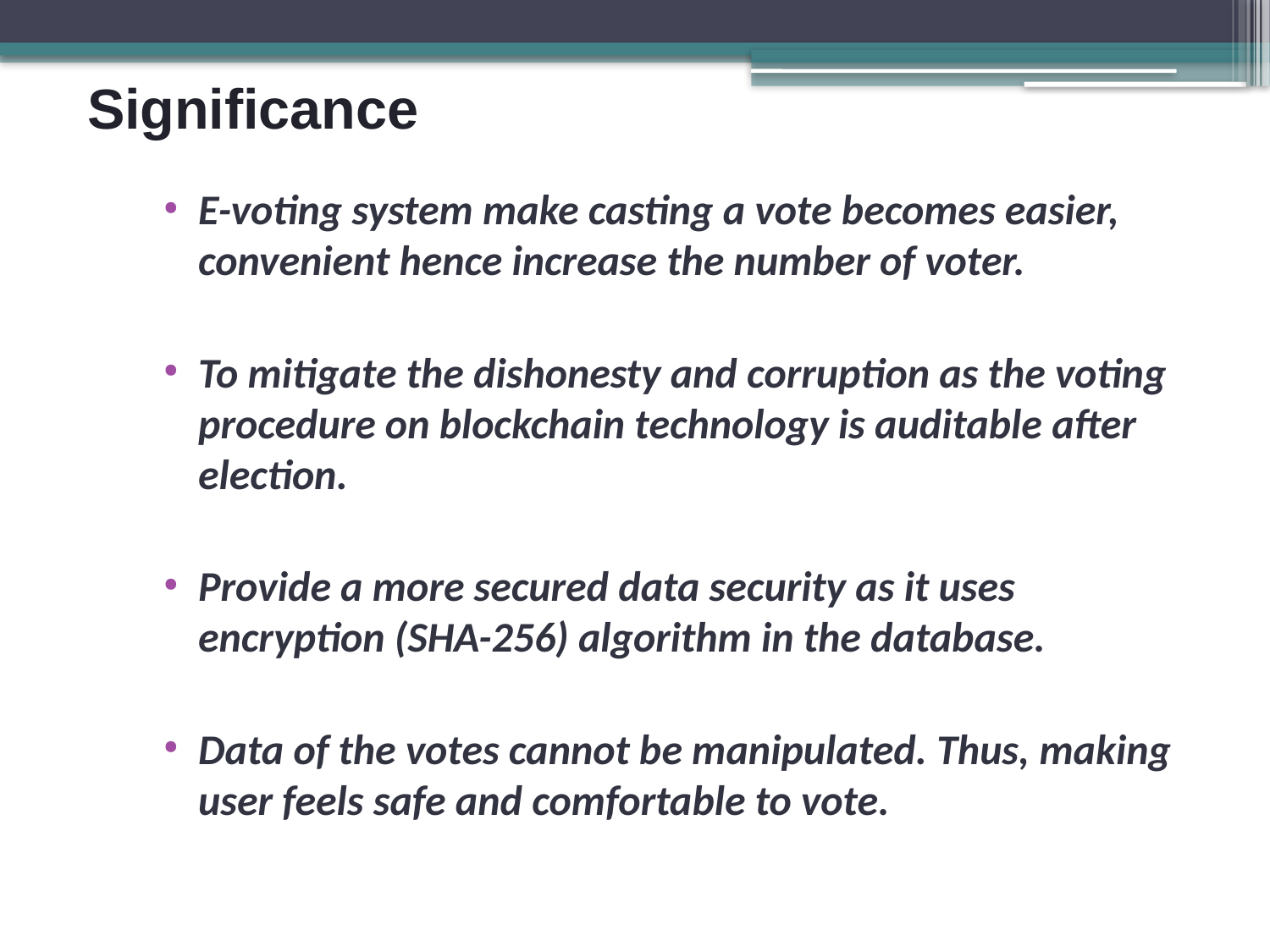

# Significance
E-voting system make casting a vote becomes easier, convenient hence increase the number of voter.

To mitigate the dishonesty and corruption as the voting procedure on blockchain technology is auditable after election.

Provide a more secured data security as it uses encryption (SHA-256) algorithm in the database.

Data of the votes cannot be manipulated. Thus, making user feels safe and comfortable to vote.